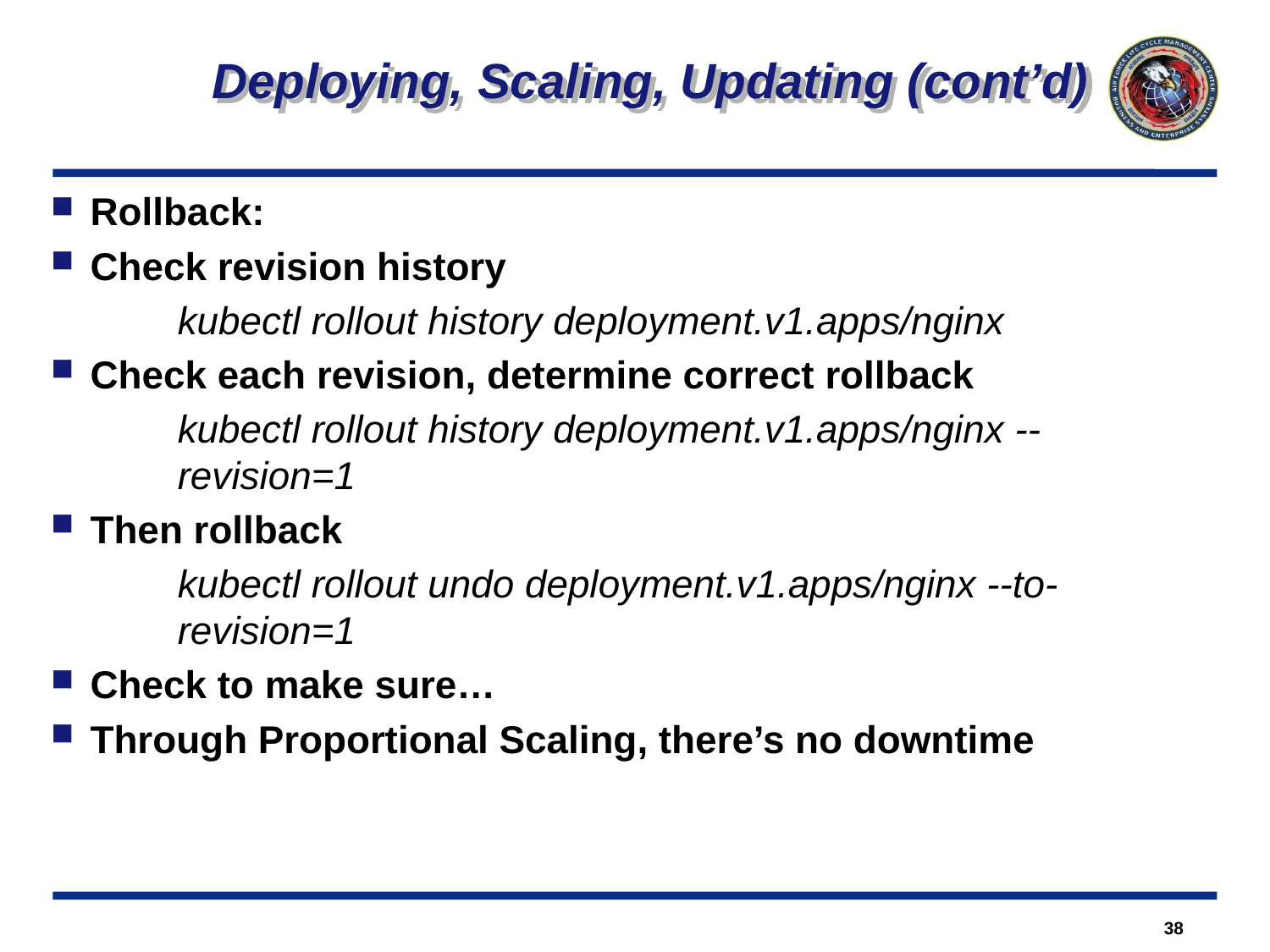

Deploying, Scaling, Updating (cont’d)
Rollback:
Check revision history
	kubectl rollout history deployment.v1.apps/nginx
Check each revision, determine correct rollback
	kubectl rollout history deployment.v1.apps/nginx --			revision=1
Then rollback
	kubectl rollout undo deployment.v1.apps/nginx --to-			revision=1
Check to make sure…
Through Proportional Scaling, there’s no downtime